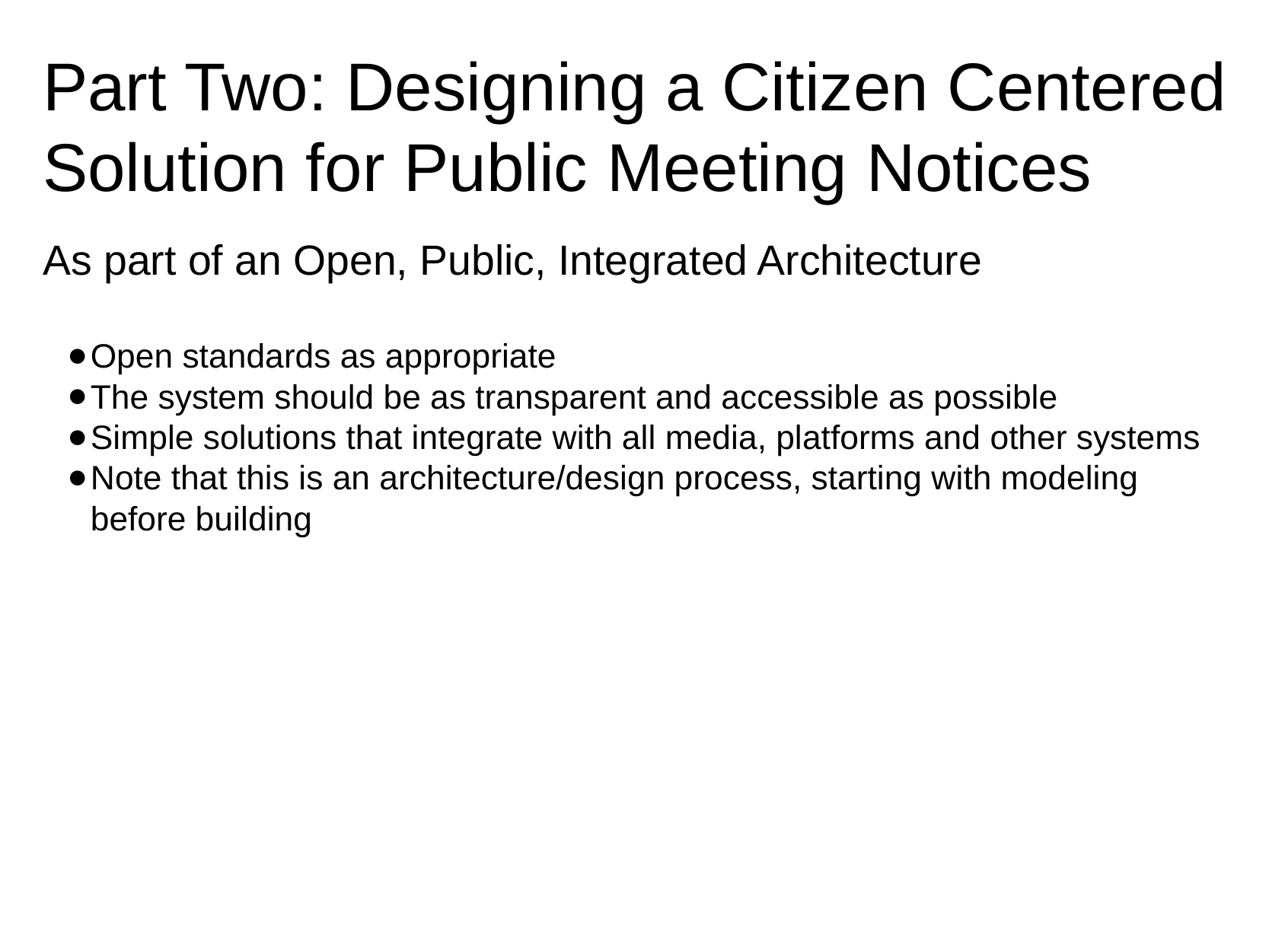

# Part Two: Designing a Citizen Centered Solution for Public Meeting Notices
As part of an Open, Public, Integrated Architecture

Open standards as appropriate
The system should be as transparent and accessible as possible
Simple solutions that integrate with all media, platforms and other systems
Note that this is an architecture/design process, starting with modeling before building